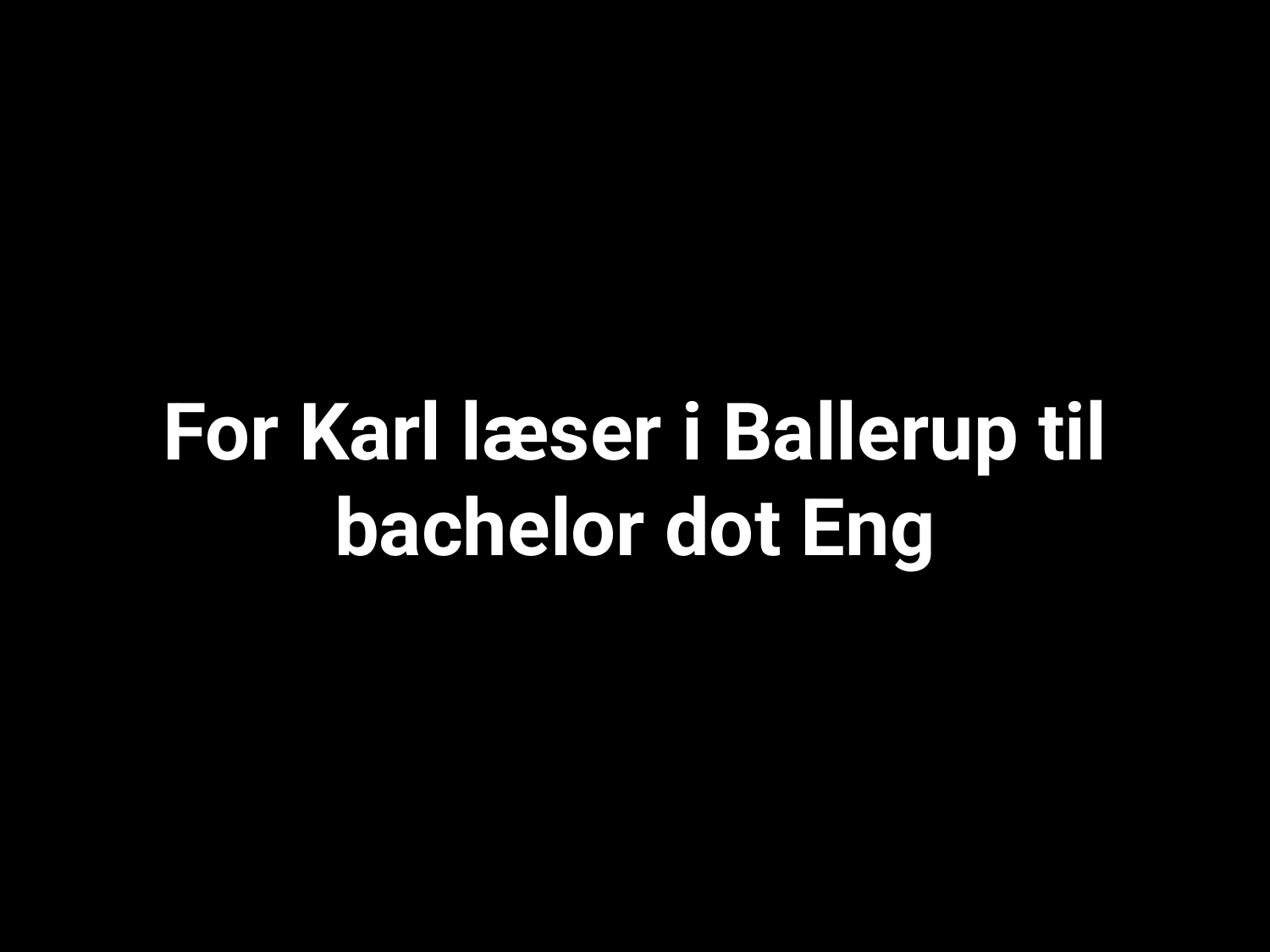

# For Karl læser i Ballerup til bachelor dot Eng